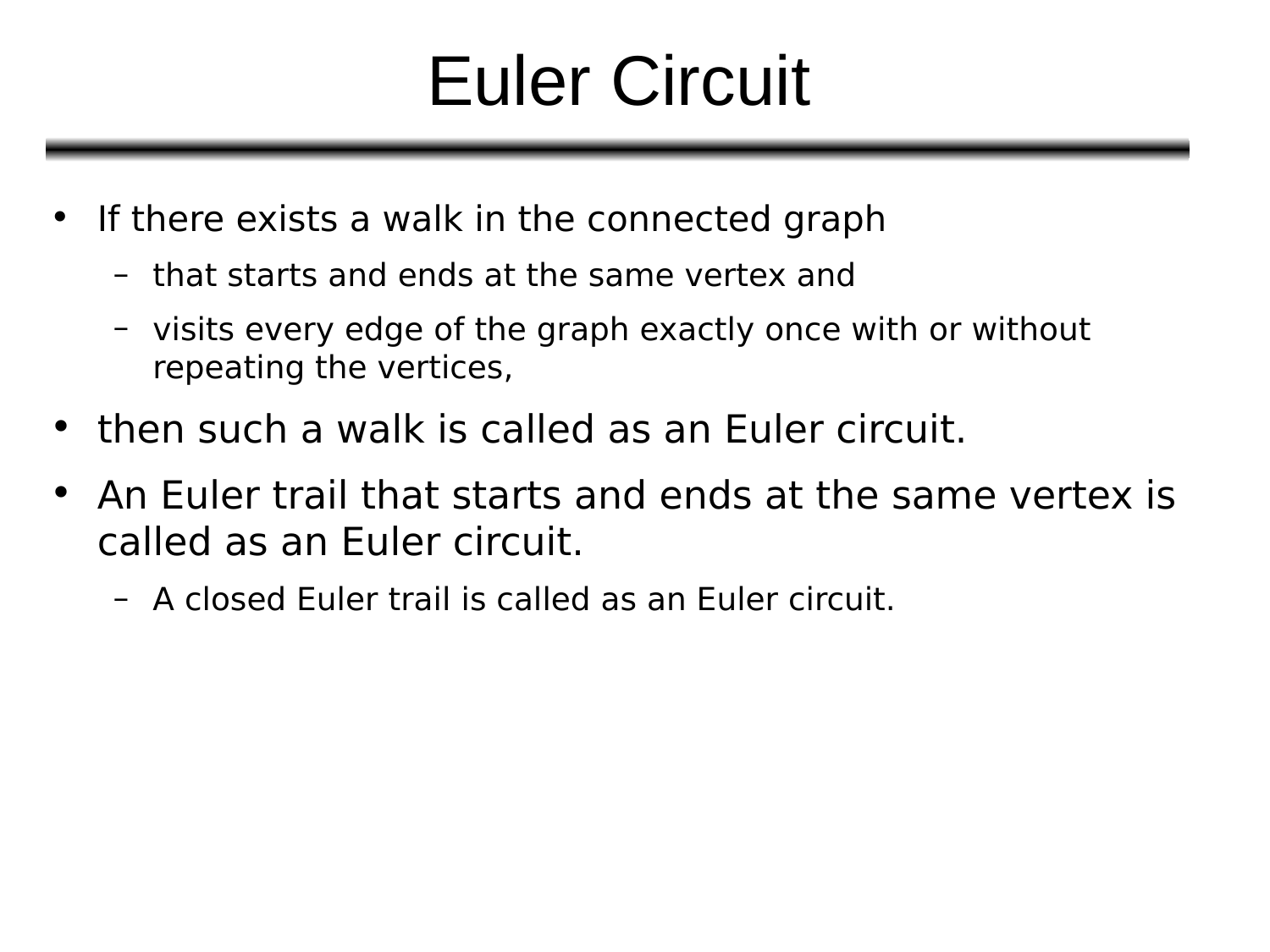

# Euler Circuit
If there exists a walk in the connected graph
that starts and ends at the same vertex and
visits every edge of the graph exactly once with or without repeating the vertices,
then such a walk is called as an Euler circuit.
An Euler trail that starts and ends at the same vertex is called as an Euler circuit.
A closed Euler trail is called as an Euler circuit.